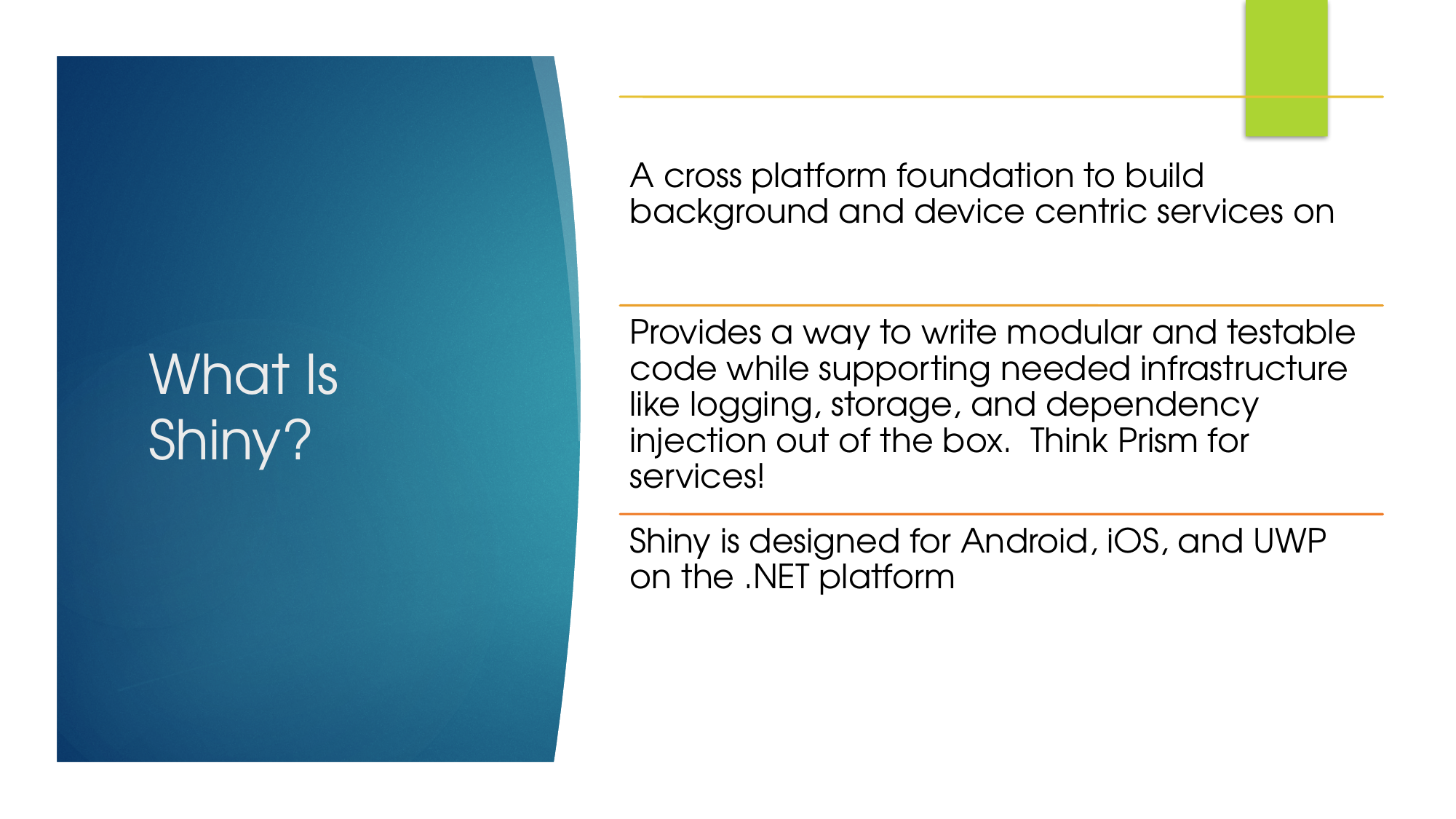

A cross platform foundation to build background and device centric services on
Provides a way to write modular and testable code while supporting needed infrastructure like logging, storage, and dependency injection out of the box.  Think Prism for services!
Shiny is designed for Android, iOS, and UWP on the .NET platform
# What Is Shiny?